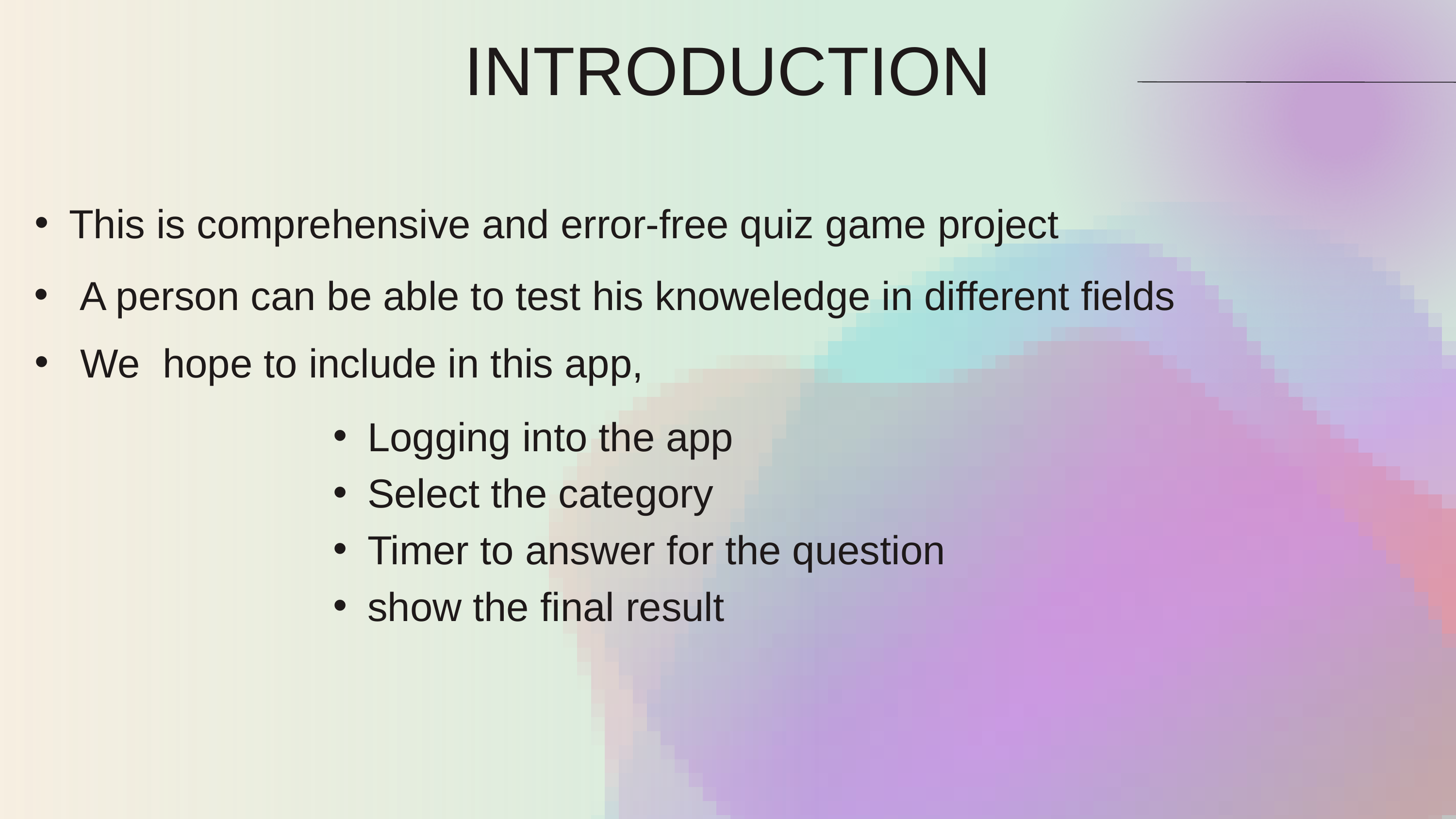

INTRODUCTION

This is comprehensive and error-free quiz game project

 A person can be able to test his knoweledge in different fields

 We  hope to include in this app,

Logging into the app
Select the category
Timer to answer for the question
show the final result